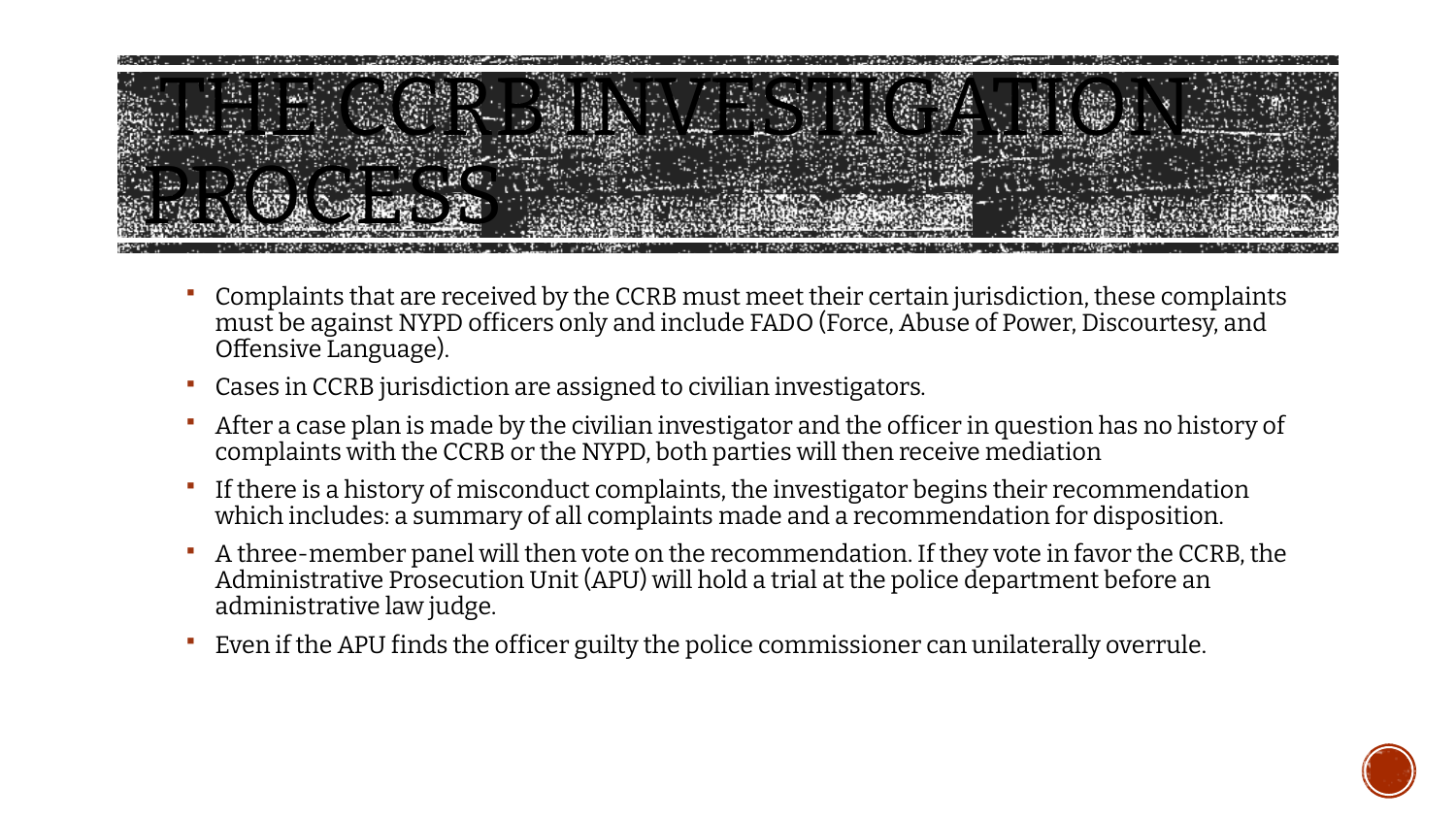

# THE CCRB INVESTIGATION PROCESS

Complaints that are received by the CCRB must meet their certain jurisdiction, these complaints must be against NYPD officers only and include FADO (Force, Abuse of Power, Discourtesy, and Offensive Language).
Cases in CCRB jurisdiction are assigned to civilian investigators.
After a case plan is made by the civilian investigator and the officer in question has no history of complaints with the CCRB or the NYPD, both parties will then receive mediation
If there is a history of misconduct complaints, the investigator begins their recommendation which includes: a summary of all complaints made and a recommendation for disposition.
A three-member panel will then vote on the recommendation. If they vote in favor the CCRB, the Administrative Prosecution Unit (APU) will hold a trial at the police department before an administrative law judge.
Even if the APU finds the officer guilty the police commissioner can unilaterally overrule.